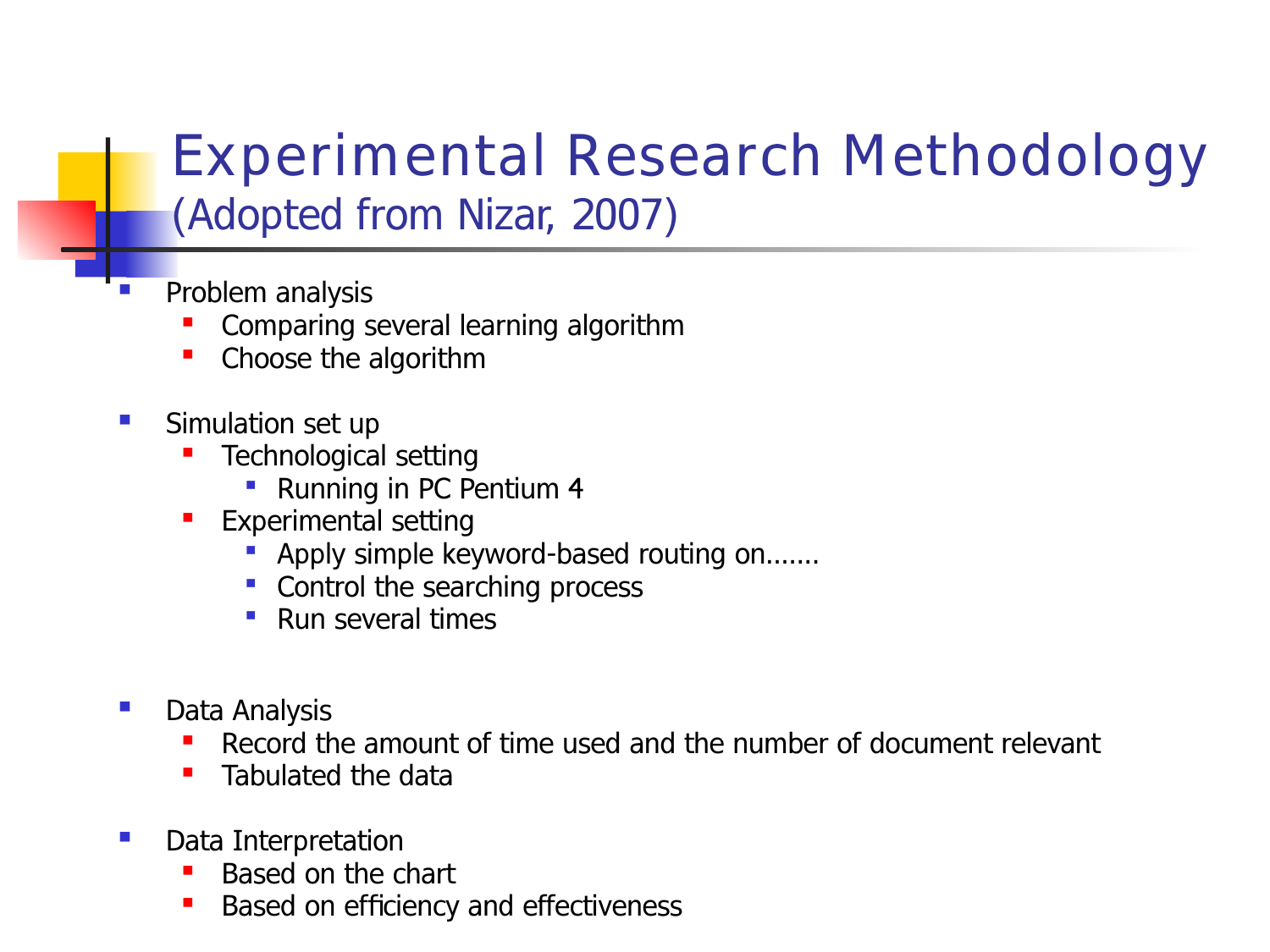

# Experimental Research Methodology (Adopted from Nizar, 2007)
Problem analysis
Comparing several learning algorithm
Choose the algorithm

Simulation set up
Technological setting
Running in PC Pentium 4
Experimental setting
Apply simple keyword-based routing on…….
Control the searching process
Run several times

Data Analysis
Record the amount of time used and the number of document relevant
Tabulated the data

Data Interpretation
Based on the chart
Based on efficiency and effectiveness